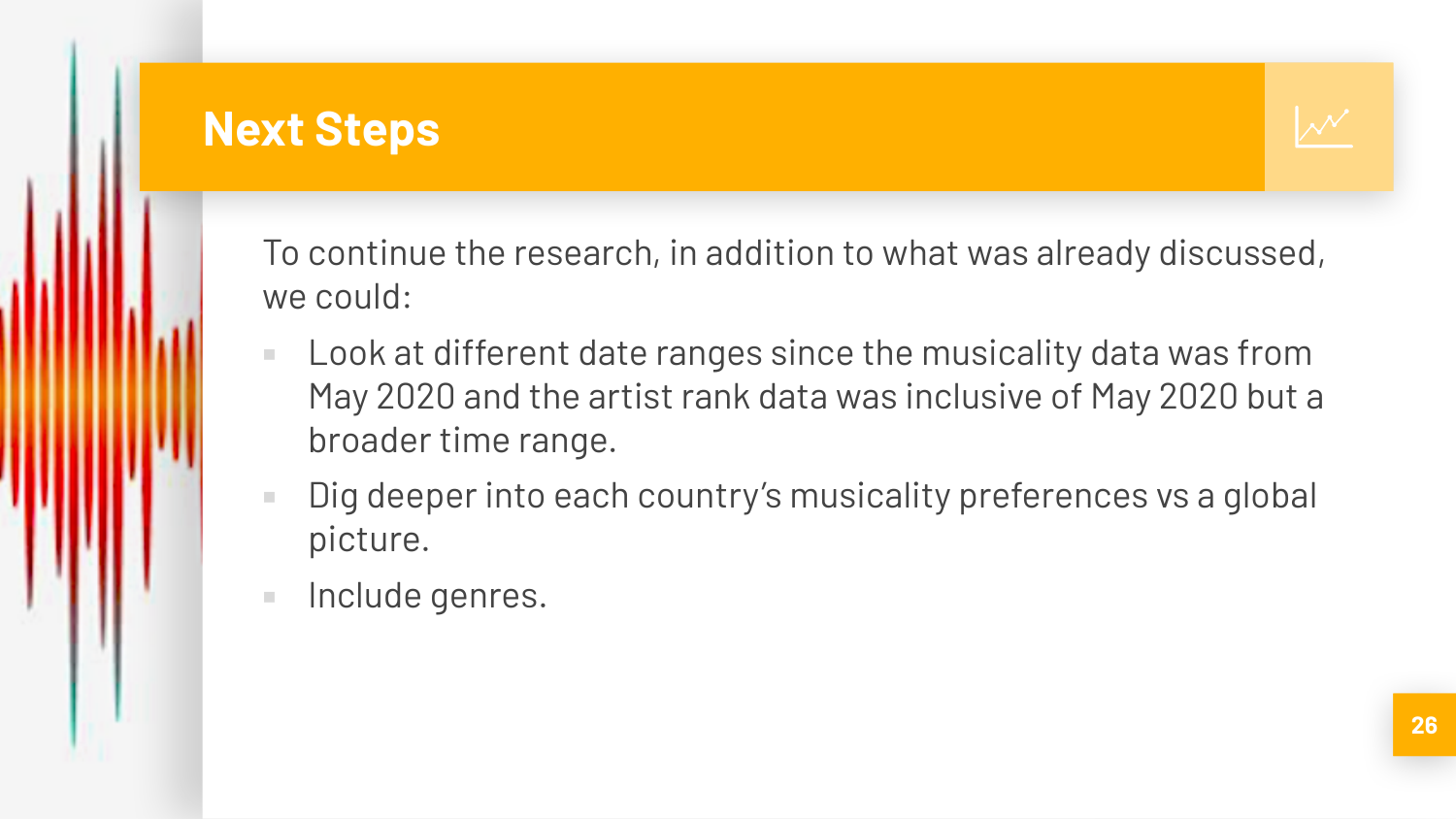

# Next Steps

To continue the research, in addition to what was already discussed, we could:
Look at different date ranges since the musicality data was from May 2020 and the artist rank data was inclusive of May 2020 but a broader time range.
Dig deeper into each country’s musicality preferences vs a global picture.
Include genres.

26